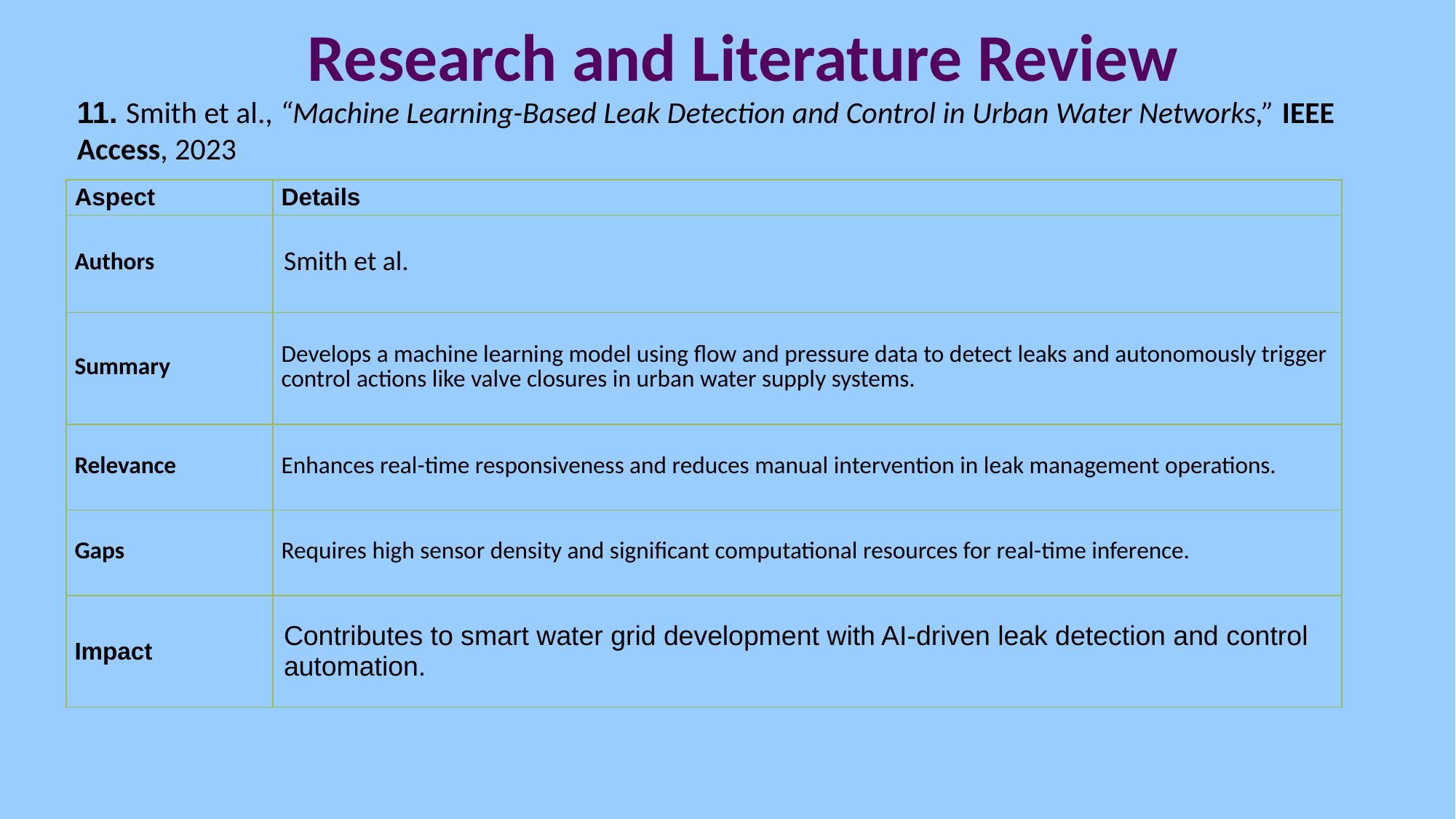

# Research and Literature Review
11. Smith et al., “Machine Learning-Based Leak Detection and Control in Urban Water Networks,” IEEE Access, 2023
| Aspect | Details |
| --- | --- |
| Authors | Smith et al. |
| Summary | Develops a machine learning model using flow and pressure data to detect leaks and autonomously trigger control actions like valve closures in urban water supply systems. |
| Relevance | Enhances real-time responsiveness and reduces manual intervention in leak management operations. |
| Gaps | Requires high sensor density and significant computational resources for real-time inference. |
| Impact | Contributes to smart water grid development with AI-driven leak detection and control automation. |